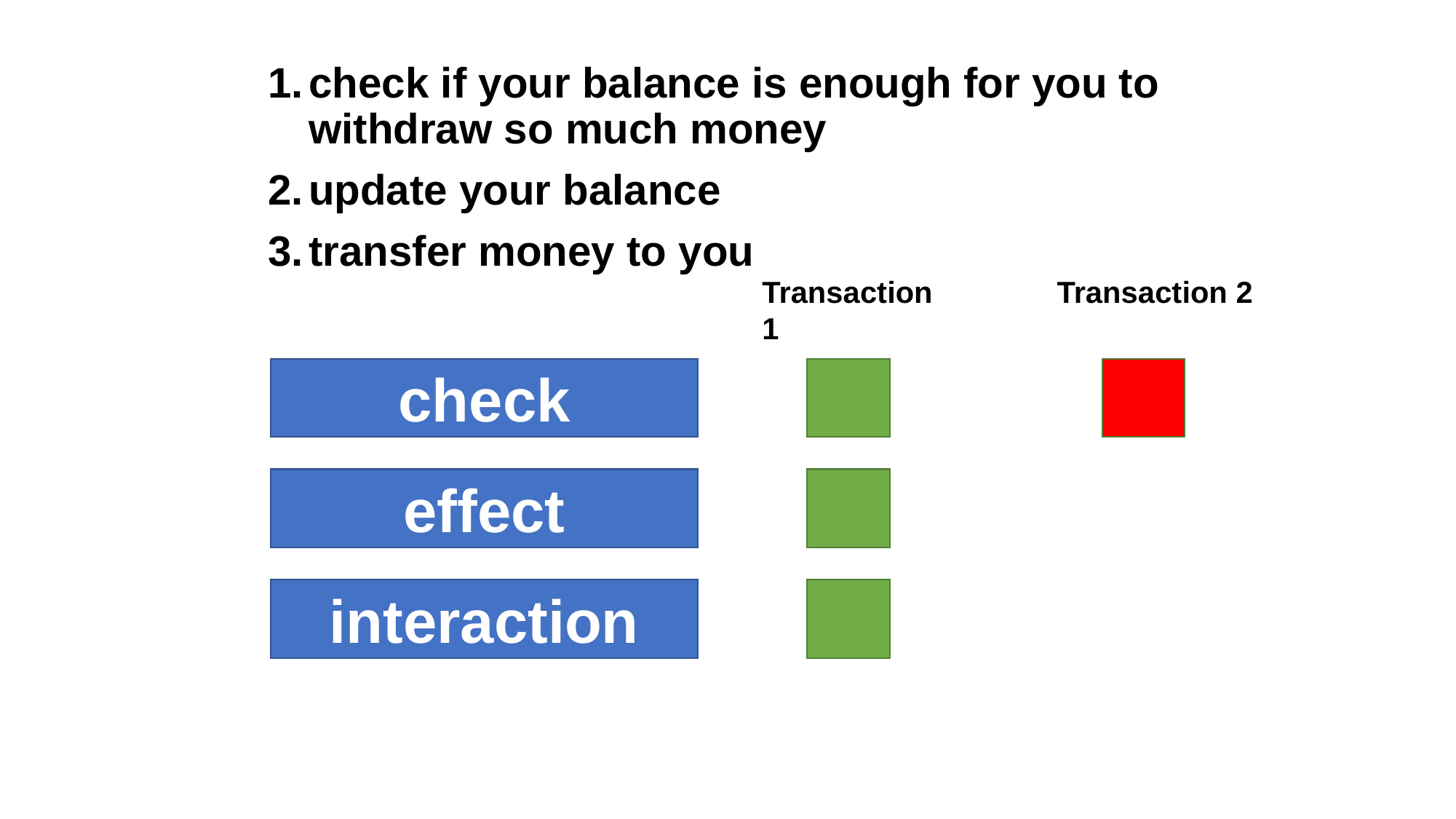

check if your balance is enough for you to withdraw so much money
update your balance
transfer money to you
Transaction 1
Transaction 2
check

effect

interaction